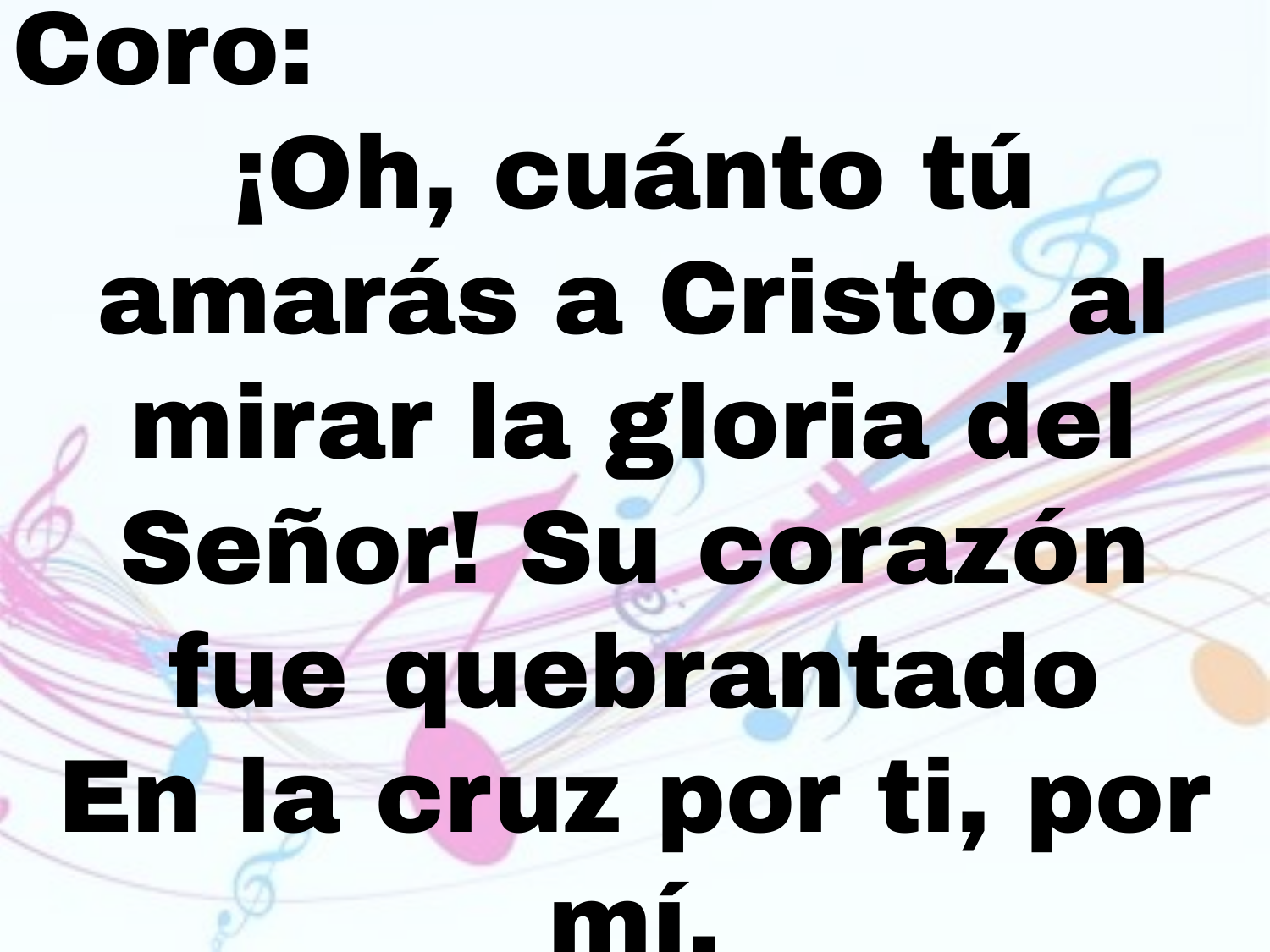

Coro:
¡Oh, cuánto tú amarás a Cristo, al mirar la gloria del Señor! Su corazón fue quebrantado
En la cruz por ti, por mí.